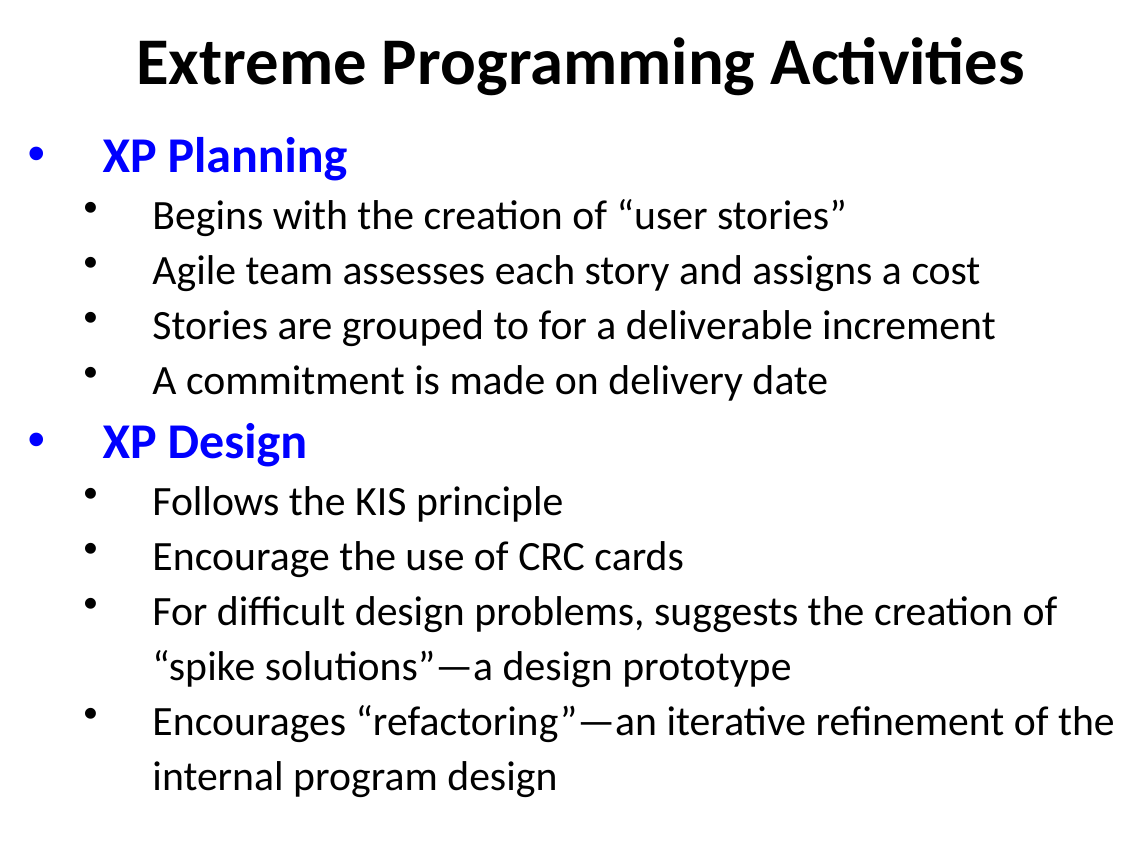

# Extreme Programming Activities
XP Planning
Begins with the creation of “user stories”
Agile team assesses each story and assigns a cost
Stories are grouped to for a deliverable increment
A commitment is made on delivery date
XP Design
Follows the KIS principle
Encourage the use of CRC cards
For difficult design problems, suggests the creation of “spike solutions”—a design prototype
Encourages “refactoring”—an iterative refinement of the internal program design
26